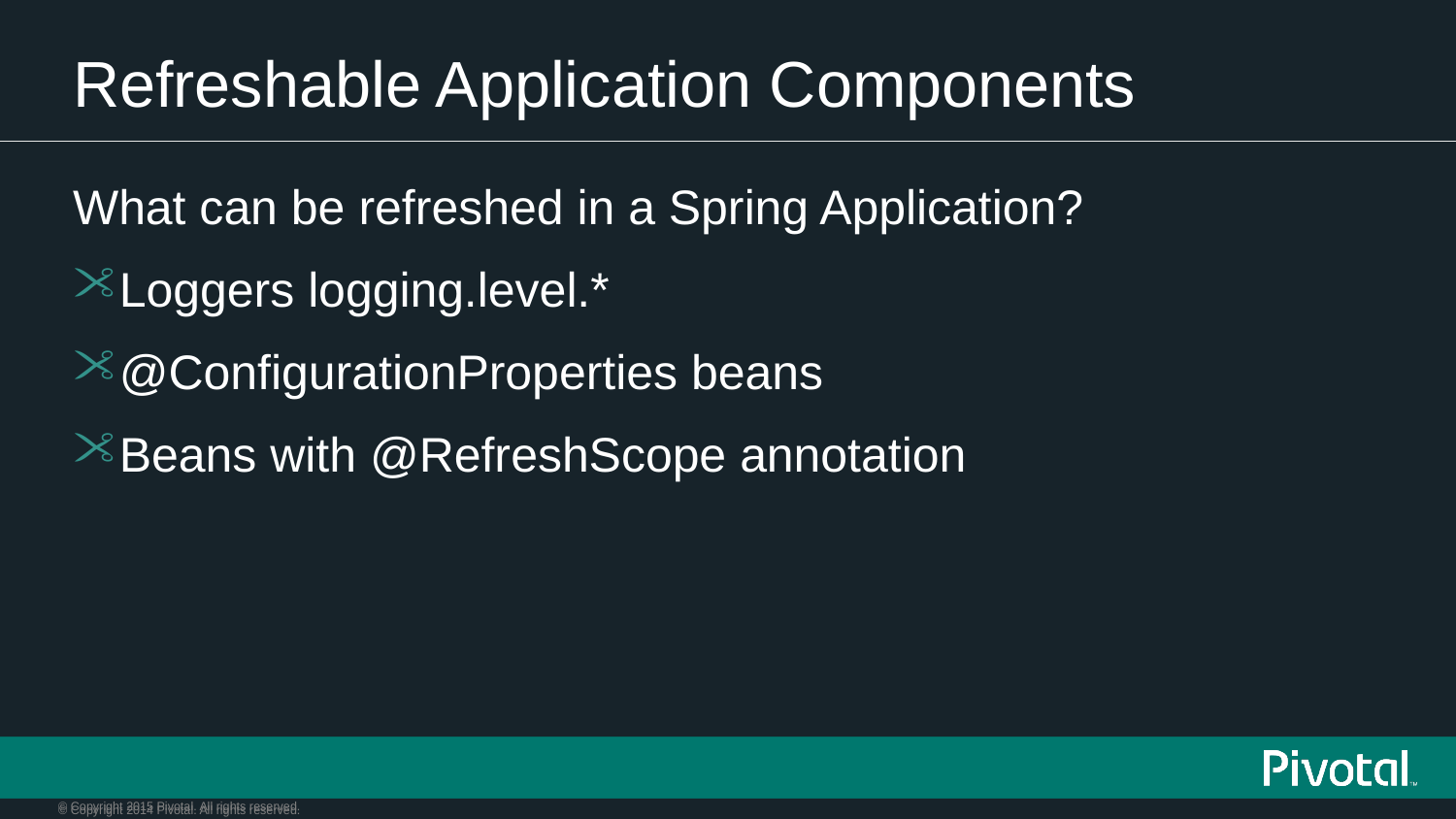

# Refreshable Application Components
What can be refreshed in a Spring Application?
Loggers logging.level.*
@ConfigurationProperties beans
Beans with @RefreshScope annotation